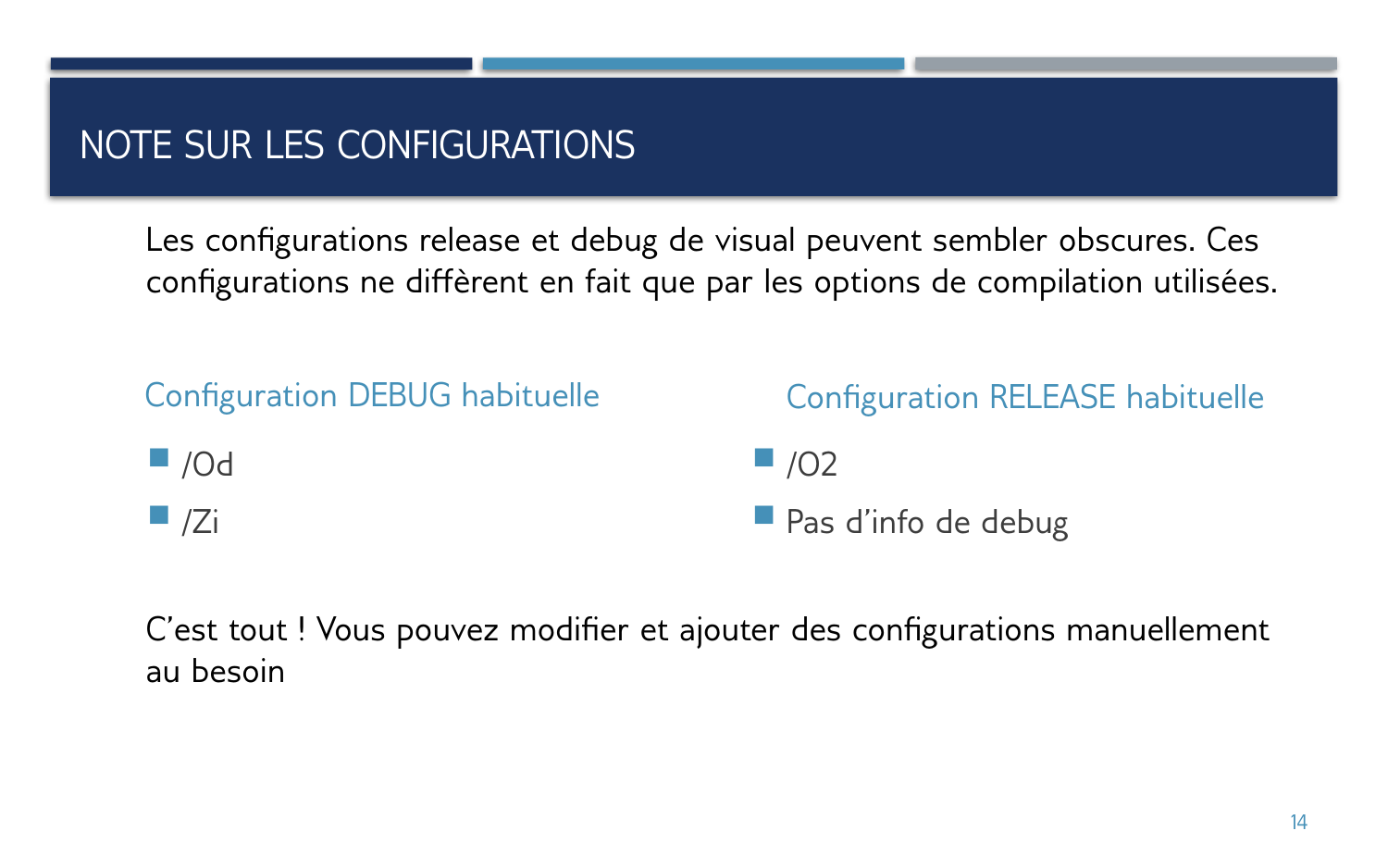

# Note sur les configurations
Les configurations release et debug de visual peuvent sembler obscures. Ces configurations ne diffèrent en fait que par les options de compilation utilisées.
Configuration DEBUG habituelle
Configuration RELEASE habituelle
/O2
Pas d’info de debug

/Od
/Zi
C’est tout ! Vous pouvez modifier et ajouter des configurations manuellement au besoin
14